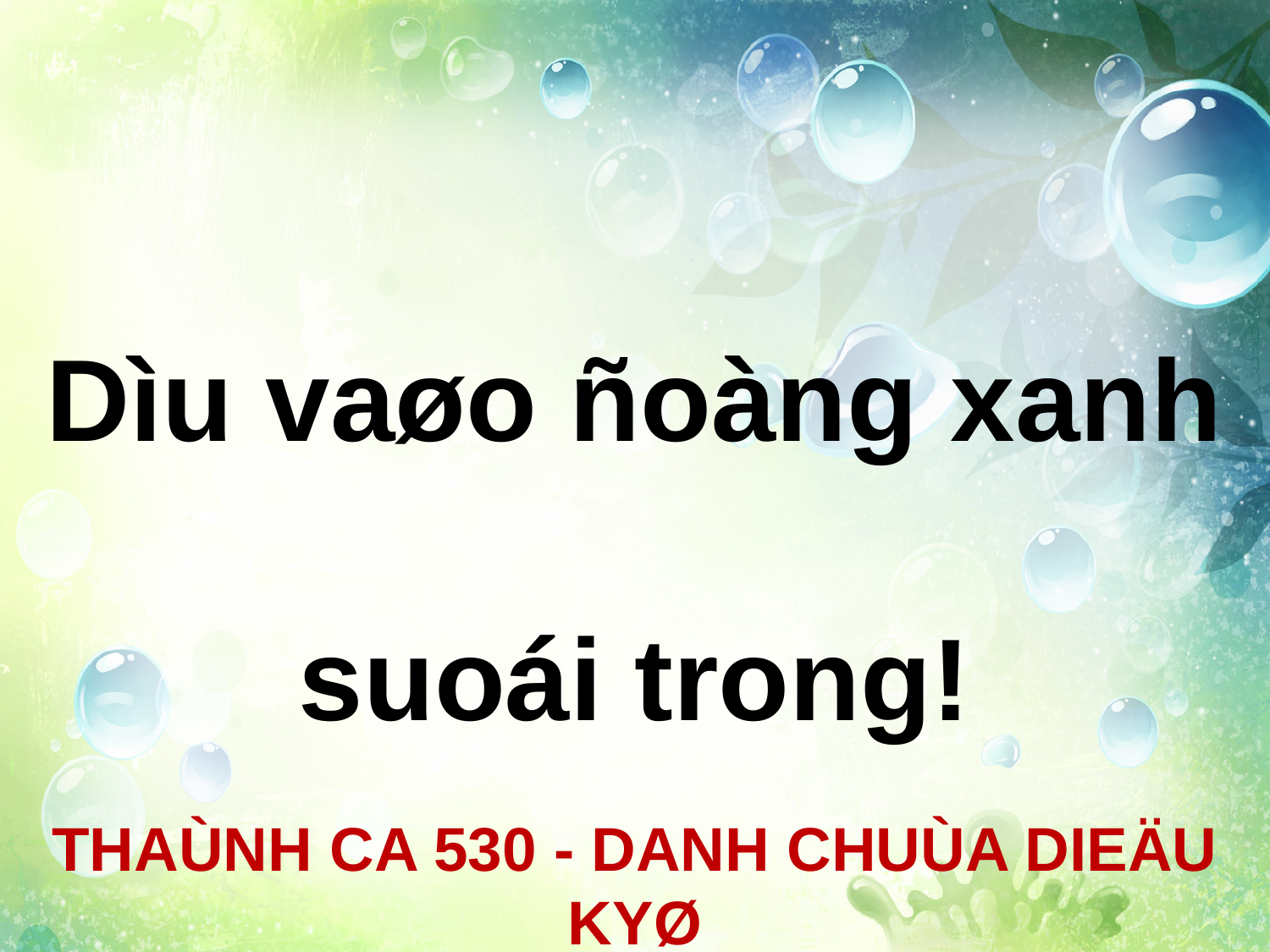

Dìu vaøo ñoàng xanh
suoái trong!
THAÙNH CA 530 - DANH CHUÙA DIEÄU KYØ